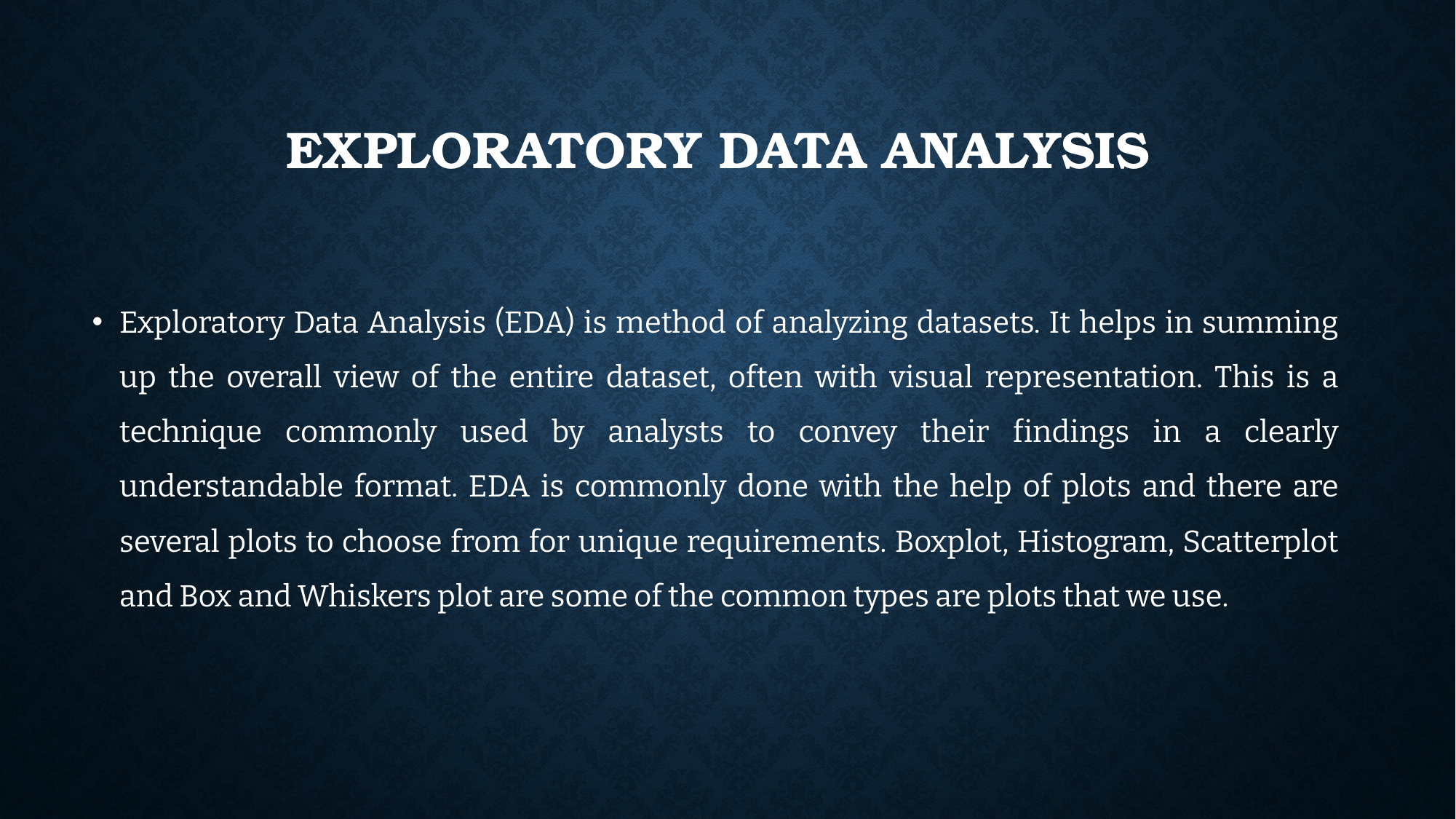

# EXPLORATORY DATA ANALYSIS
Exploratory Data Analysis (EDA) is method of analyzing datasets. It helps in summing up the overall view of the entire dataset, often with visual representation. This is a technique commonly used by analysts to convey their findings in a clearly understandable format. EDA is commonly done with the help of plots and there are several plots to choose from for unique requirements. Boxplot, Histogram, Scatterplot and Box and Whiskers plot are some of the common types are plots that we use.